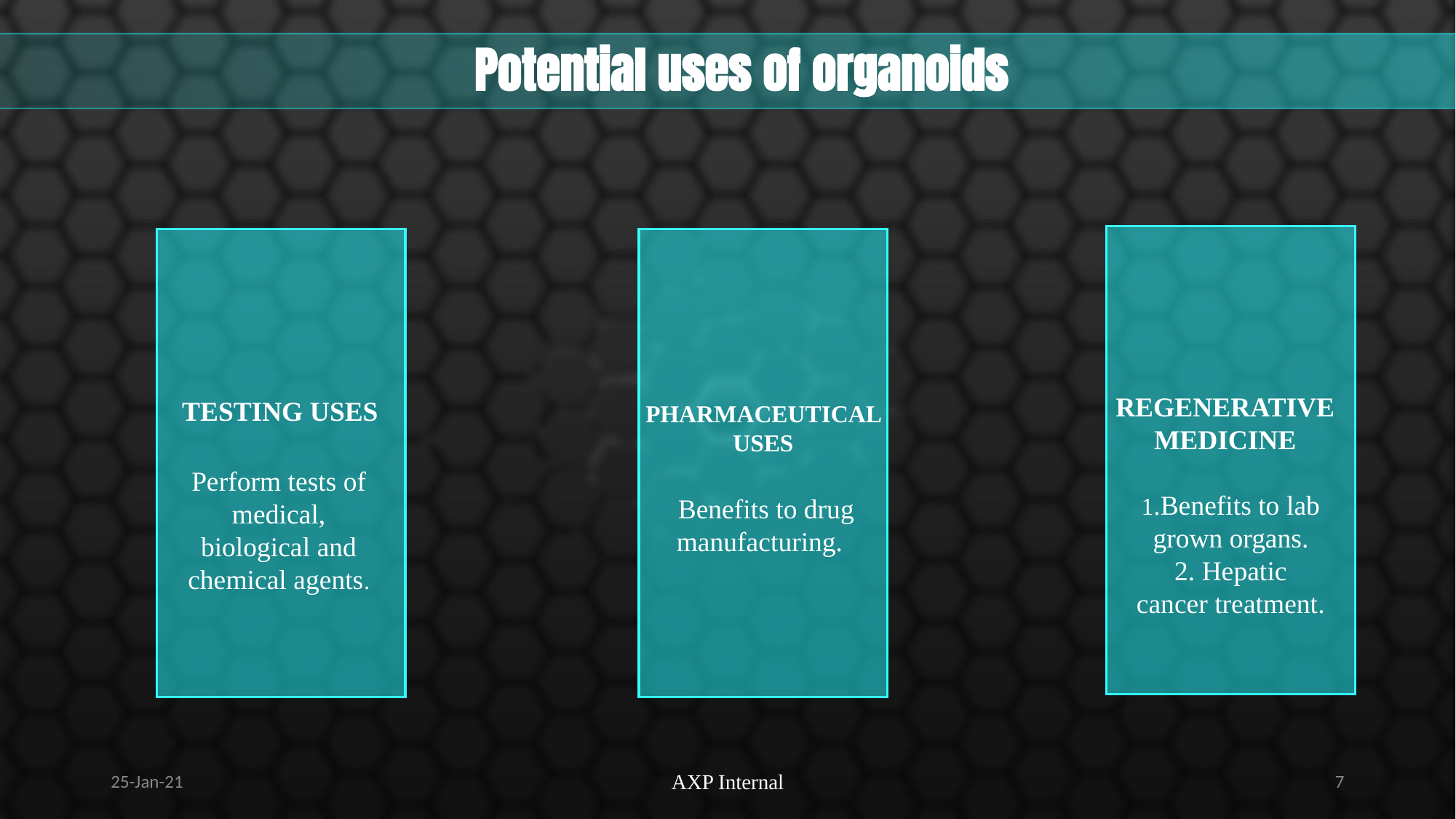

Potential uses of organoids

REGENERATIVE MEDICINE
1.Benefits to lab grown organs.
2. Hepatic cancer treatment.

TESTING USES
Perform tests of medical, biological and chemical agents.

PHARMACEUTICAL USES
 Benefits to drug manufacturing.
25-Jan-21
AXP Internal
7